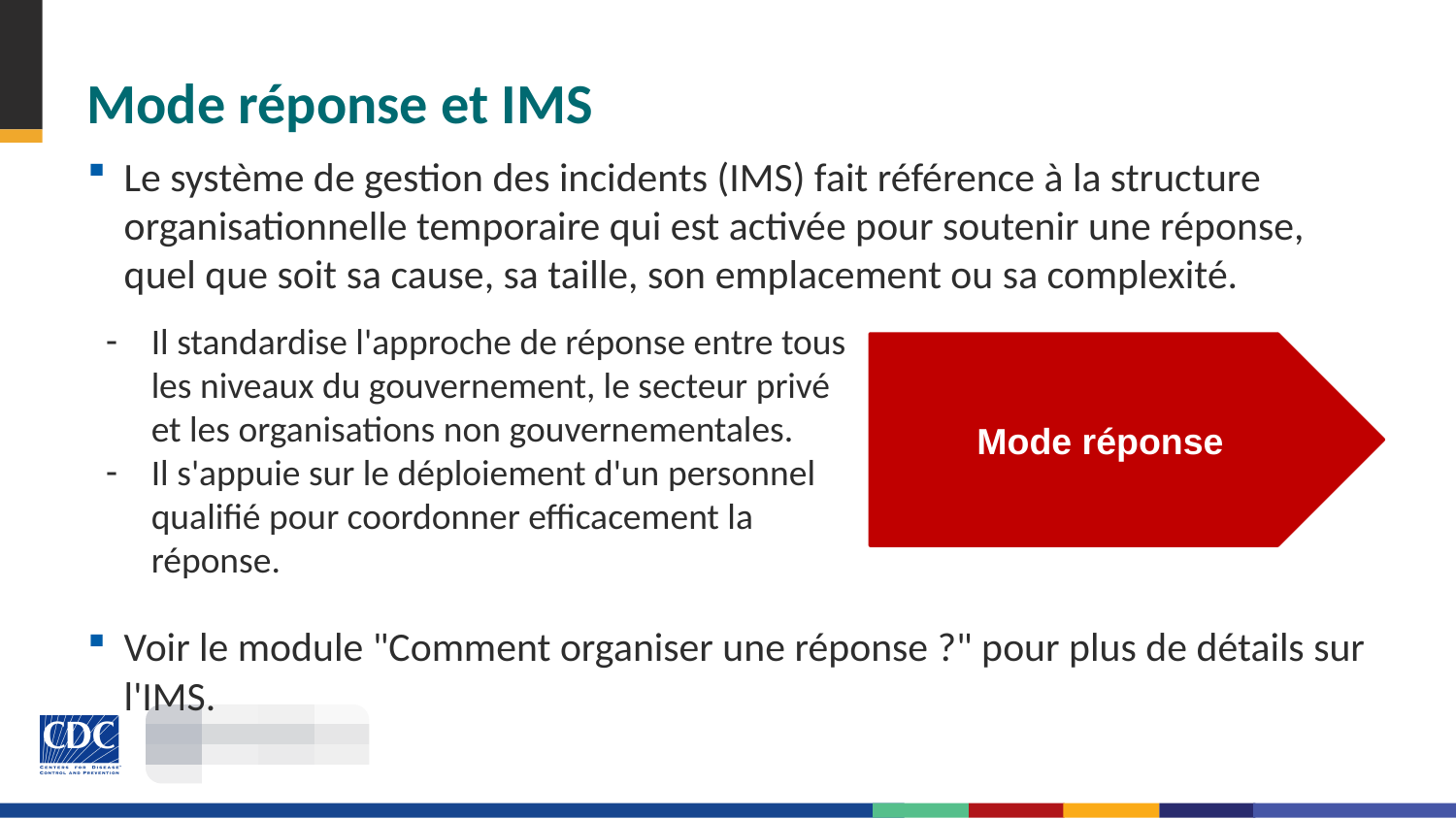

# Mode réponse et IMS
Le système de gestion des incidents (IMS) fait référence à la structure organisationnelle temporaire qui est activée pour soutenir une réponse, quel que soit sa cause, sa taille, son emplacement ou sa complexité.

Voir le module "Comment organiser une réponse ?" pour plus de détails sur l'IMS.

Il standardise l'approche de réponse entre tous les niveaux du gouvernement, le secteur privé et les organisations non gouvernementales.
Il s'appuie sur le déploiement d'un personnel qualifié pour coordonner efficacement la réponse.
Mode réponse